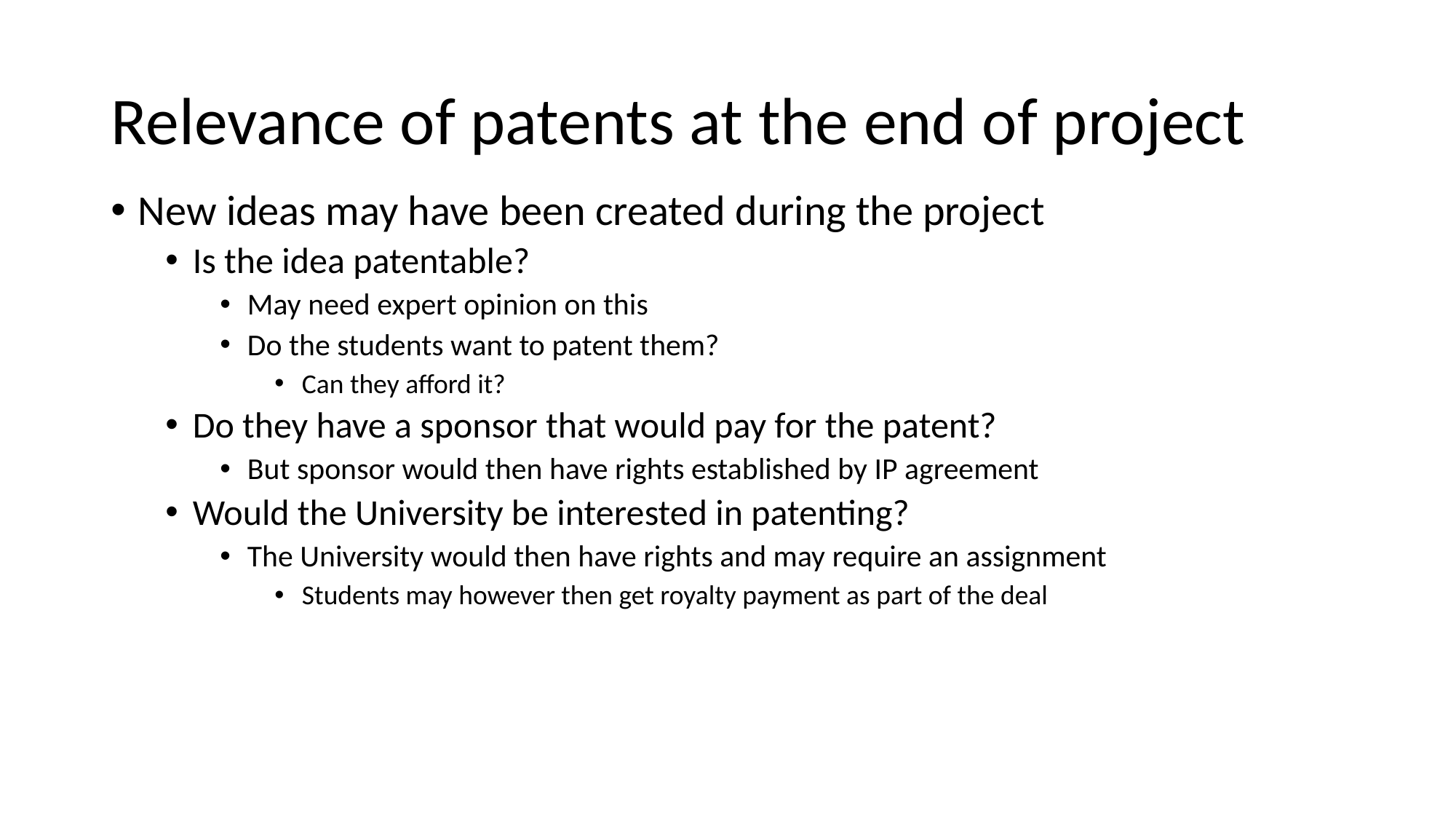

# Relevance of patents at the end of project
New ideas may have been created during the project
Is the idea patentable?
May need expert opinion on this
Do the students want to patent them?
Can they afford it?
Do they have a sponsor that would pay for the patent?
But sponsor would then have rights established by IP agreement
Would the University be interested in patenting?
The University would then have rights and may require an assignment
Students may however then get royalty payment as part of the deal